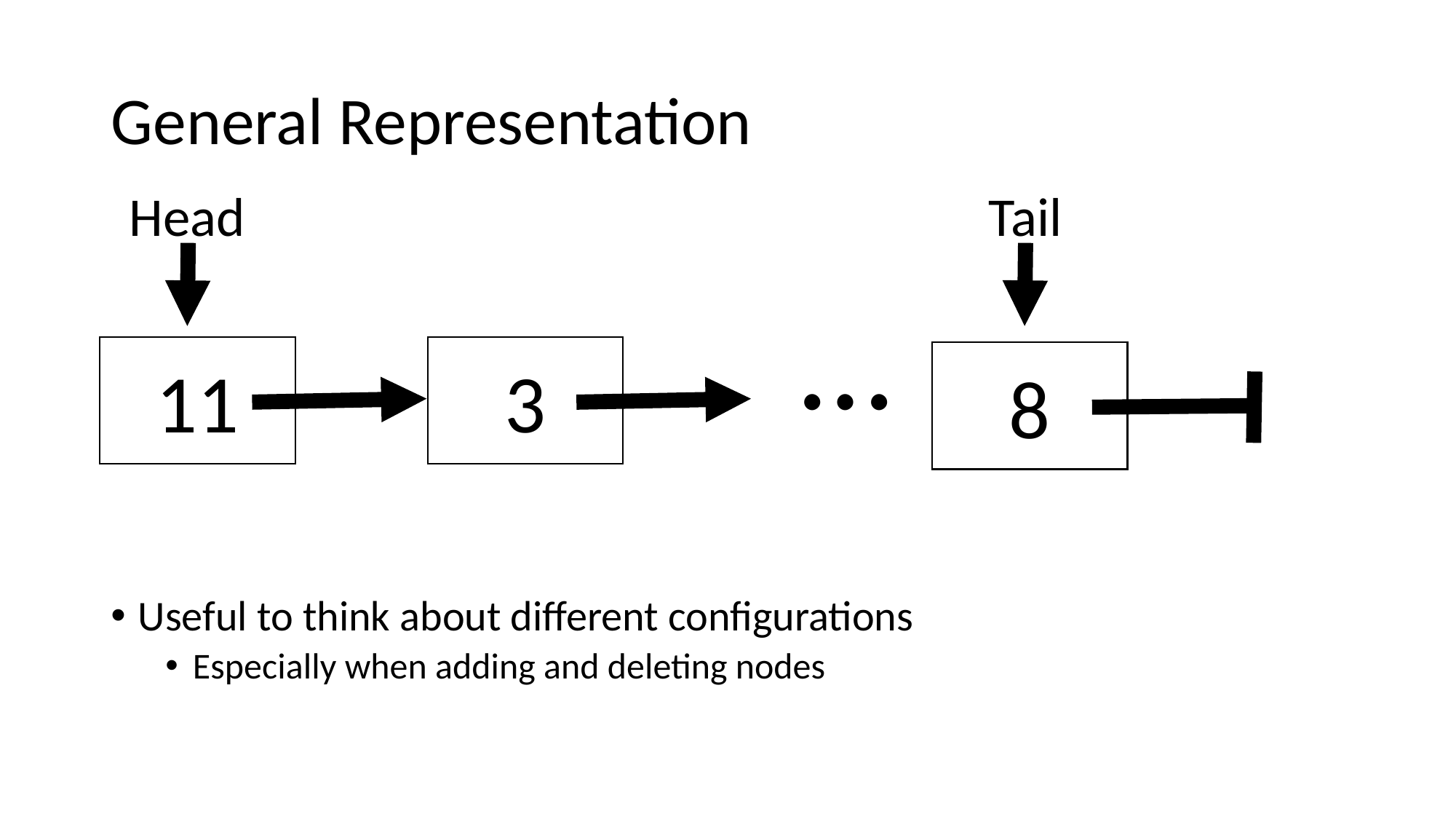

# General Representation
Head
Tail

Useful to think about different configurations
Especially when adding and deleting nodes

…
11
3
8